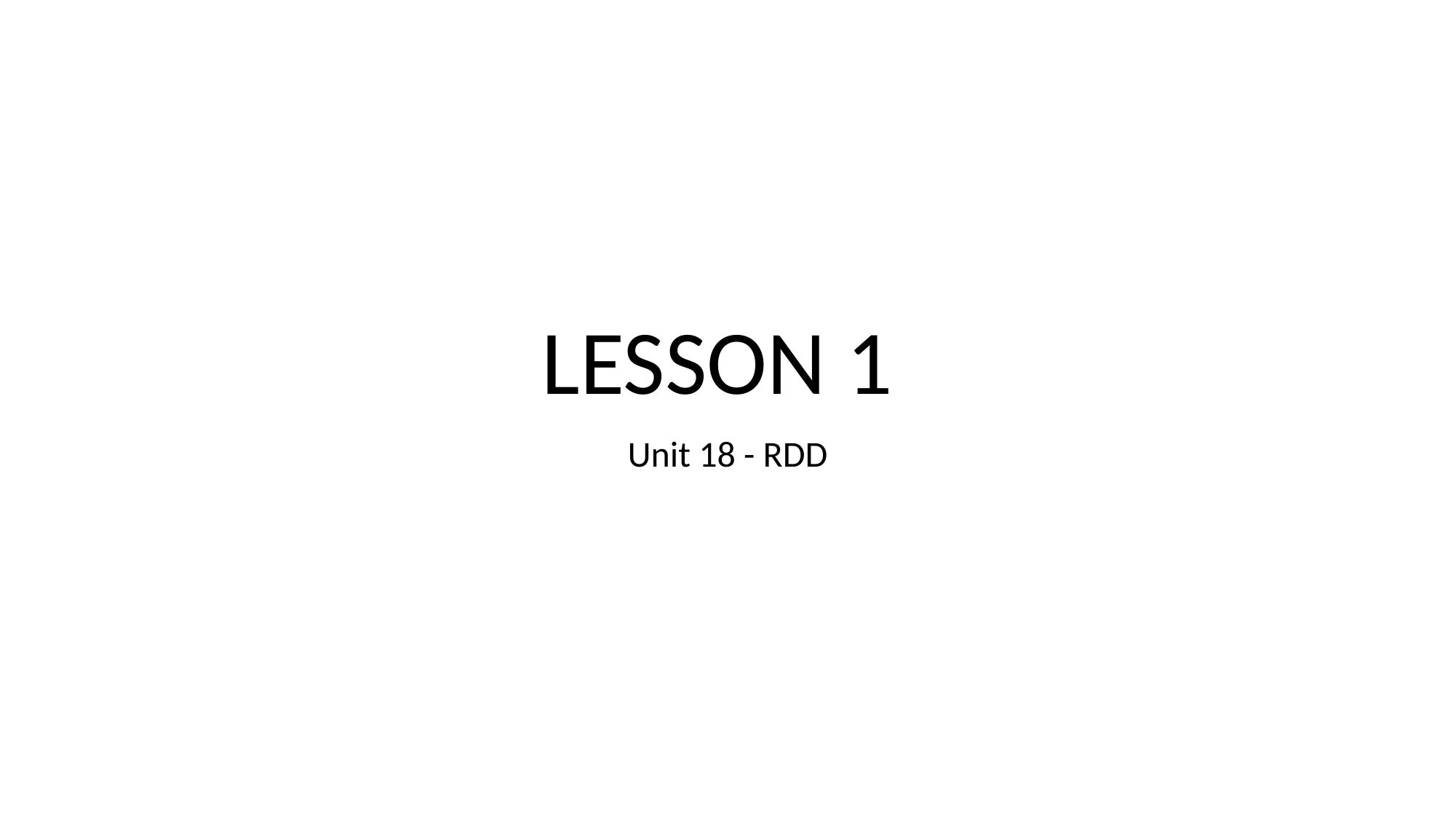

# LESSON 1
Unit 18 - RDD